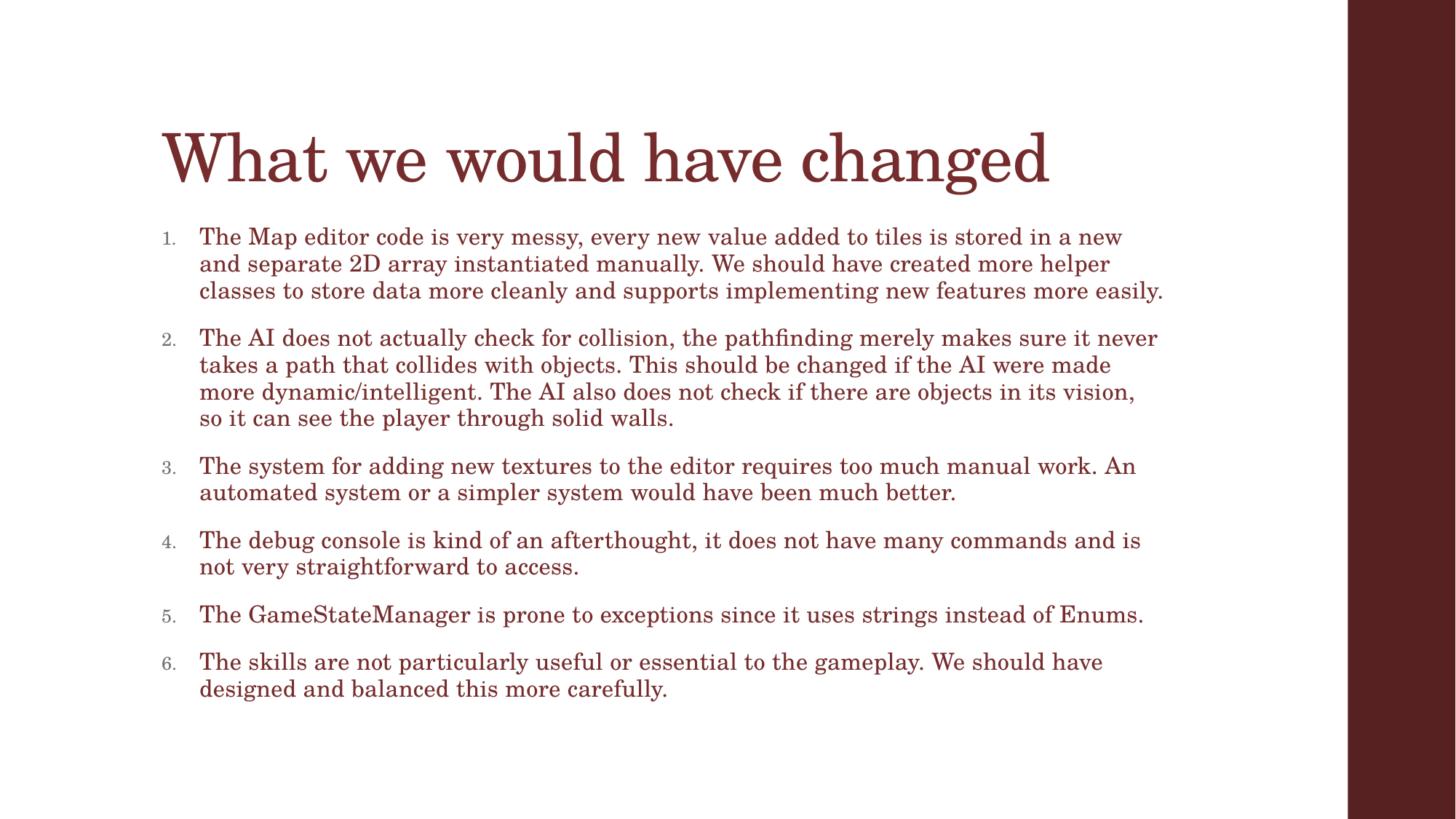

# What we would have changed
The Map editor code is very messy, every new value added to tiles is stored in a new and separate 2D array instantiated manually. We should have created more helper classes to store data more cleanly and supports implementing new features more easily.
The AI does not actually check for collision, the pathfinding merely makes sure it never takes a path that collides with objects. This should be changed if the AI were made more dynamic/intelligent. The AI also does not check if there are objects in its vision, so it can see the player through solid walls.
The system for adding new textures to the editor requires too much manual work. An automated system or a simpler system would have been much better.
The debug console is kind of an afterthought, it does not have many commands and is not very straightforward to access.
The GameStateManager is prone to exceptions since it uses strings instead of Enums.
The skills are not particularly useful or essential to the gameplay. We should have designed and balanced this more carefully.